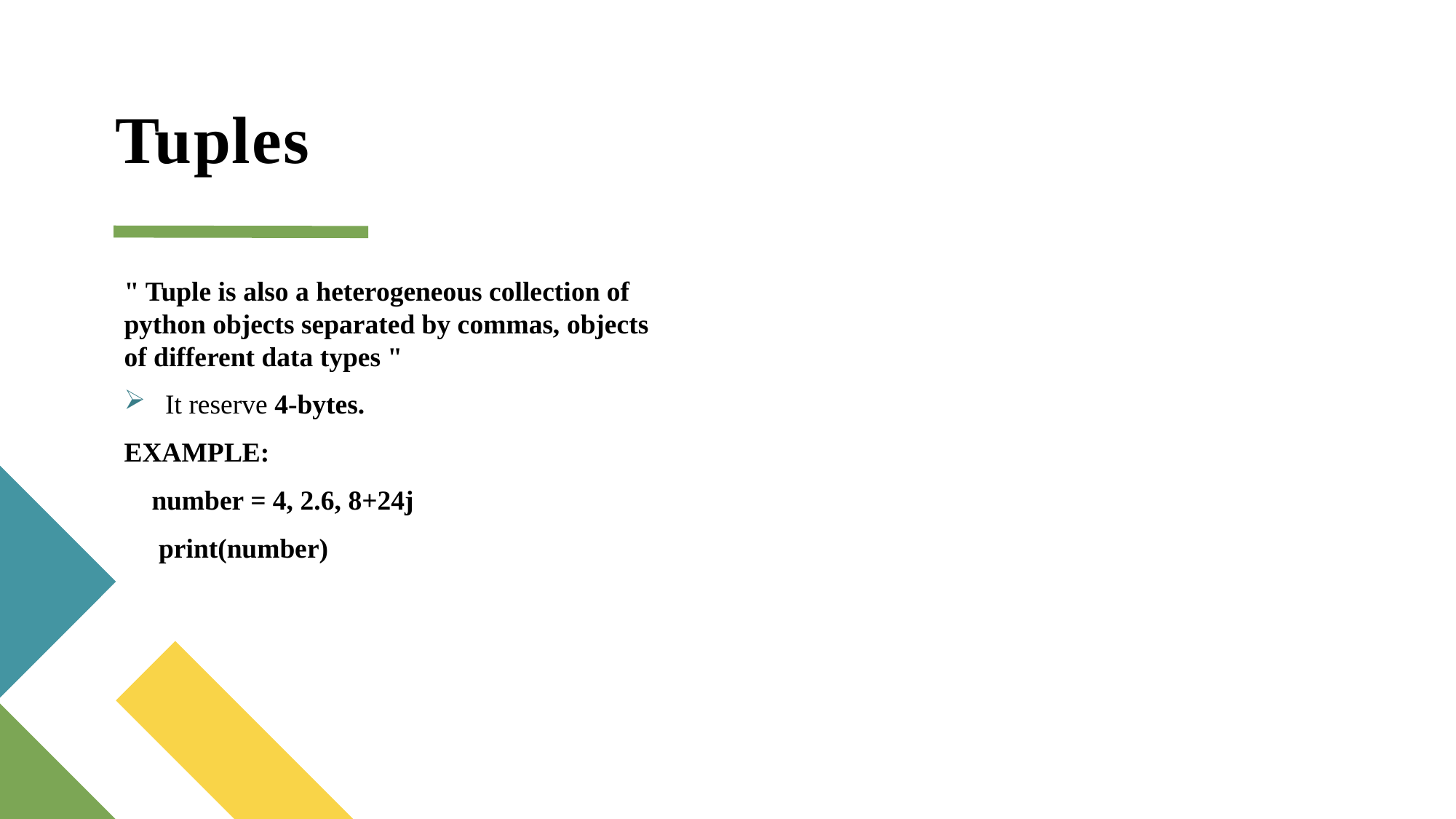

# Tuples
" Tuple is also a heterogeneous collection of python objects separated by commas, objects of different data types "
 It reserve 4-bytes.
EXAMPLE:
    number = 4, 2.6, 8+24j
     print(number)